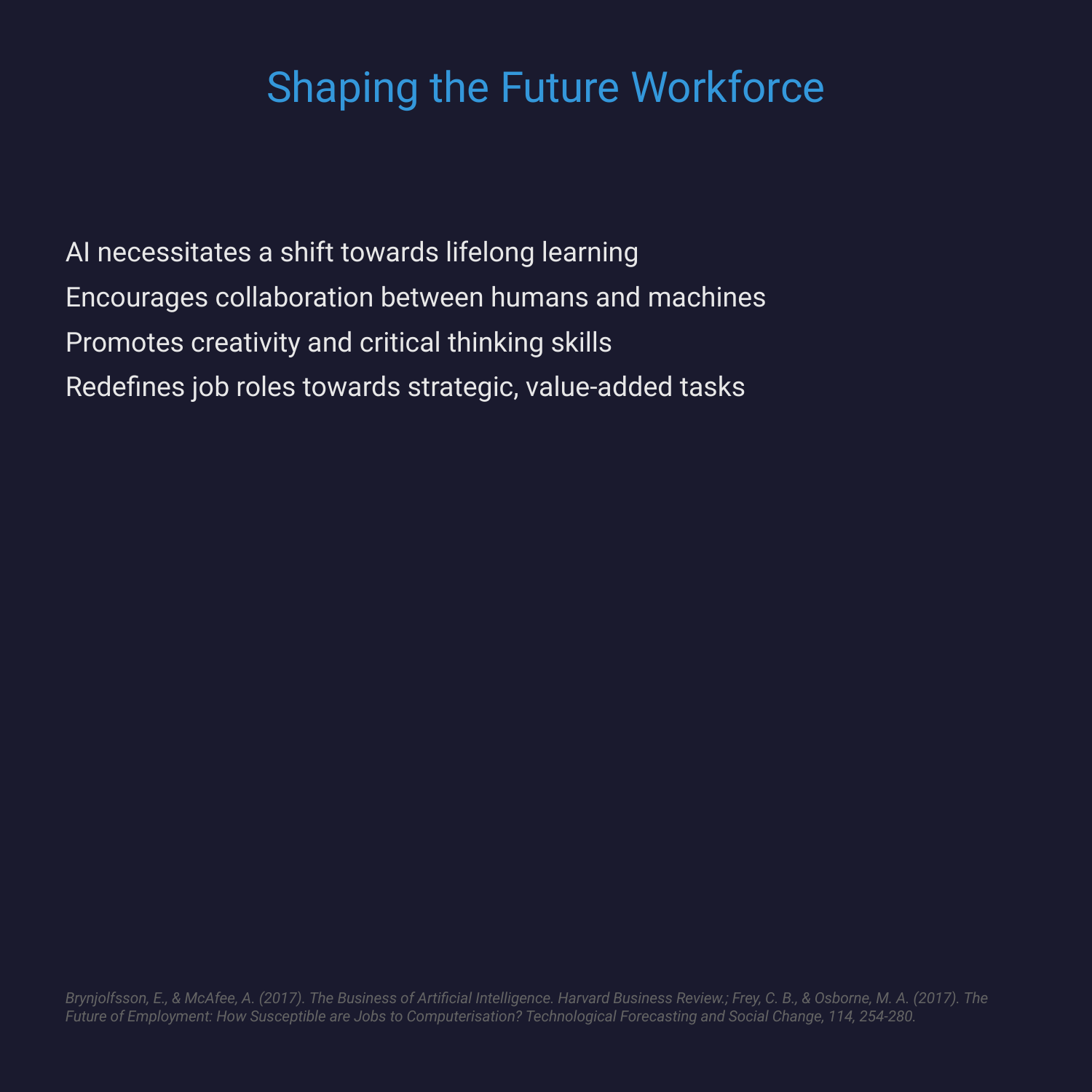

Shaping the Future Workforce
AI necessitates a shift towards lifelong learning
Encourages collaboration between humans and machines
Promotes creativity and critical thinking skills
Redefines job roles towards strategic, value-added tasks
Brynjolfsson, E., & McAfee, A. (2017). The Business of Artificial Intelligence. Harvard Business Review.; Frey, C. B., & Osborne, M. A. (2017). The Future of Employment: How Susceptible are Jobs to Computerisation? Technological Forecasting and Social Change, 114, 254-280.